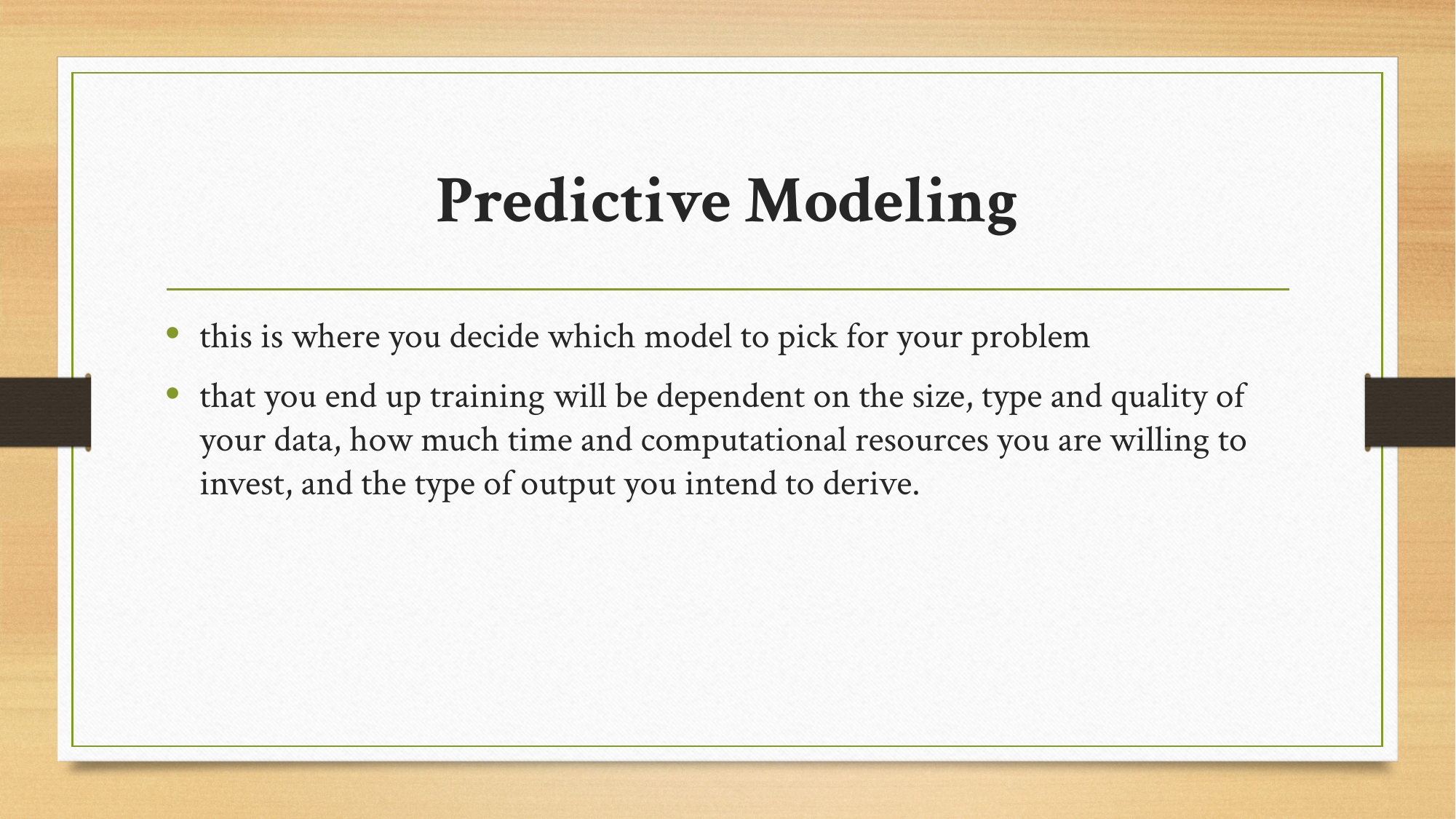

# Predictive Modeling
this is where you decide which model to pick for your problem
that you end up training will be dependent on the size, type and quality of your data, how much time and computational resources you are willing to invest, and the type of output you intend to derive.